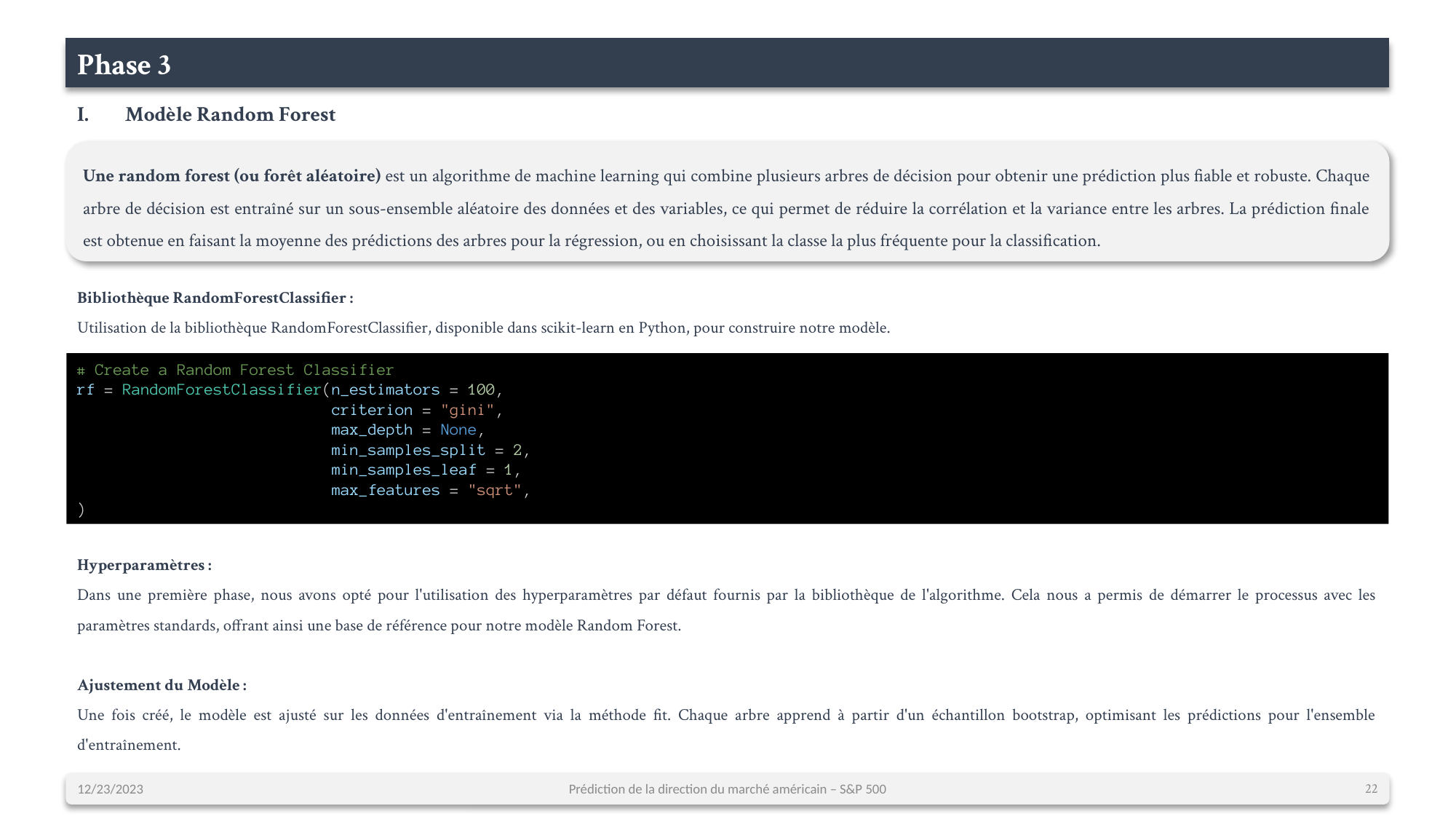

Phase 3
Modèle Random Forest
Une random forest (ou forêt aléatoire) est un algorithme de machine learning qui combine plusieurs arbres de décision pour obtenir une prédiction plus fiable et robuste. Chaque arbre de décision est entraîné sur un sous-ensemble aléatoire des données et des variables, ce qui permet de réduire la corrélation et la variance entre les arbres. La prédiction finale est obtenue en faisant la moyenne des prédictions des arbres pour la régression, ou en choisissant la classe la plus fréquente pour la classification.
Bibliothèque RandomForestClassifier :
Utilisation de la bibliothèque RandomForestClassifier, disponible dans scikit-learn en Python, pour construire notre modèle.

Hyperparamètres :
Dans une première phase, nous avons opté pour l'utilisation des hyperparamètres par défaut fournis par la bibliothèque de l'algorithme. Cela nous a permis de démarrer le processus avec les paramètres standards, offrant ainsi une base de référence pour notre modèle Random Forest.

Ajustement du Modèle :
Une fois créé, le modèle est ajusté sur les données d'entraînement via la méthode fit. Chaque arbre apprend à partir d'un échantillon bootstrap, optimisant les prédictions pour l'ensemble d'entraînement.
# Create a Random Forest Classifier
rf = RandomForestClassifier(n_estimators = 100,
                            criterion = "gini",
                            max_depth = None,
                            min_samples_split = 2,
                            min_samples_leaf = 1,
                            max_features = "sqrt",
)
12/23/2023
Prédiction de la direction du marché américain – S&P 500
22